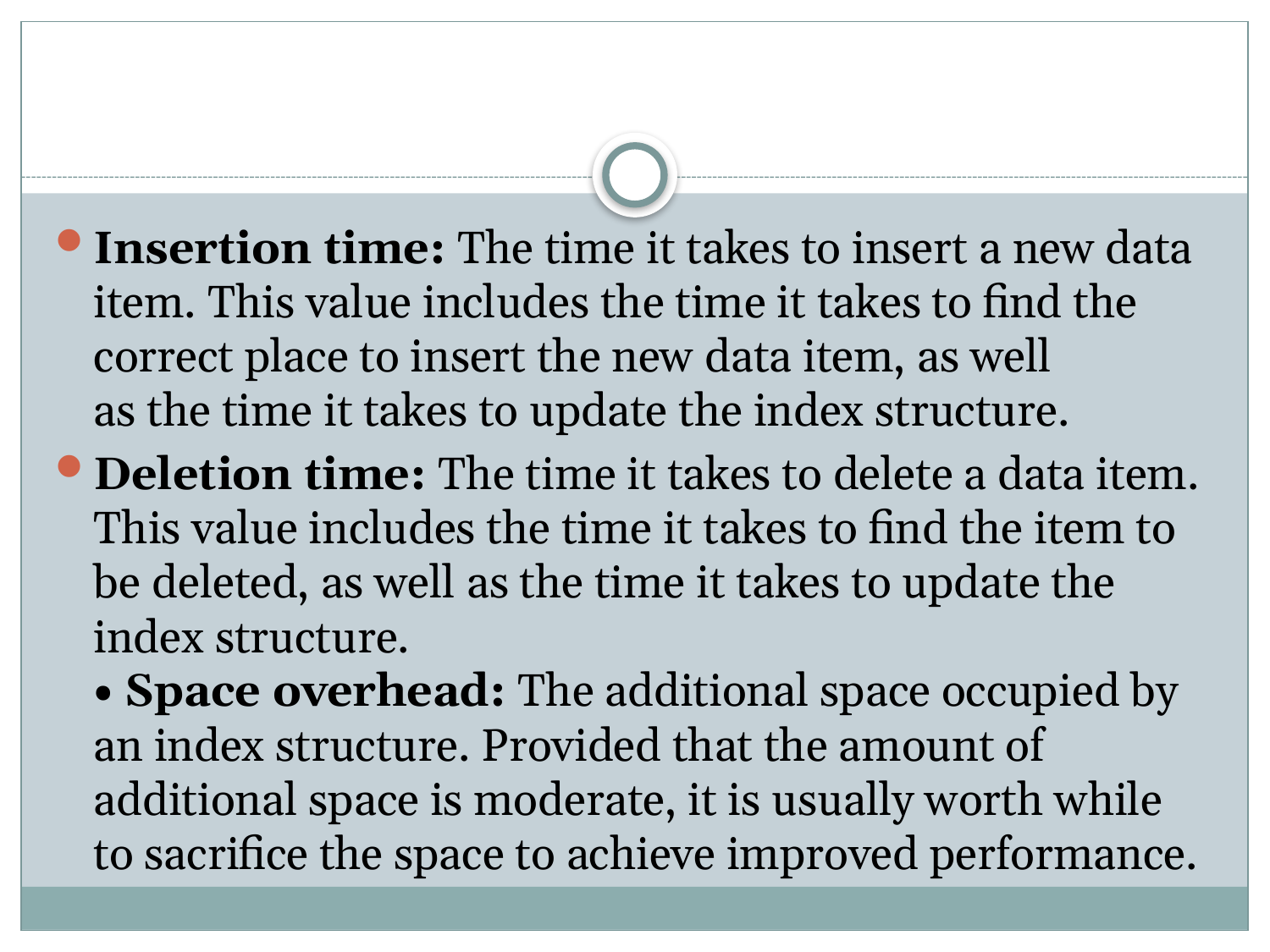

#
Insertion time: The time it takes to insert a new data item. This value includes the time it takes to find the correct place to insert the new data item, as well
as the time it takes to update the index structure.
Deletion time: The time it takes to delete a data item. This value includes the time it takes to find the item to be deleted, as well as the time it takes to update the index structure.
• Space overhead: The additional space occupied by an index structure. Provided that the amount of additional space is moderate, it is usually worth while to sacrifice the space to achieve improved performance.